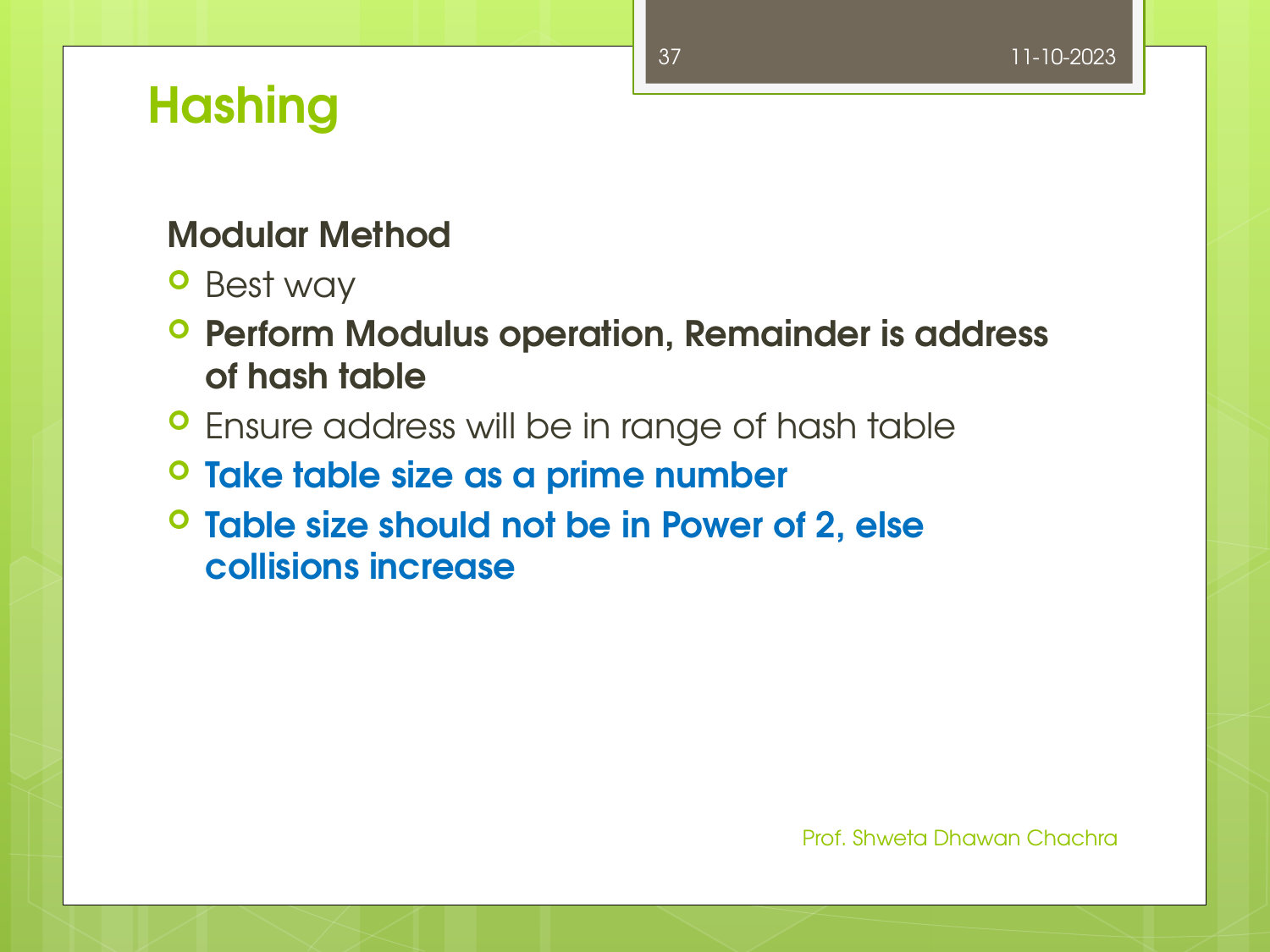

37
11-10-2023
# Hashing
Modular Method
Best way
Perform Modulus operation, Remainder is address of hash table
Ensure address will be in range of hash table
Take table size as a prime number
Table size should not be in Power of 2, else collisions increase
Prof. Shweta Dhawan Chachra